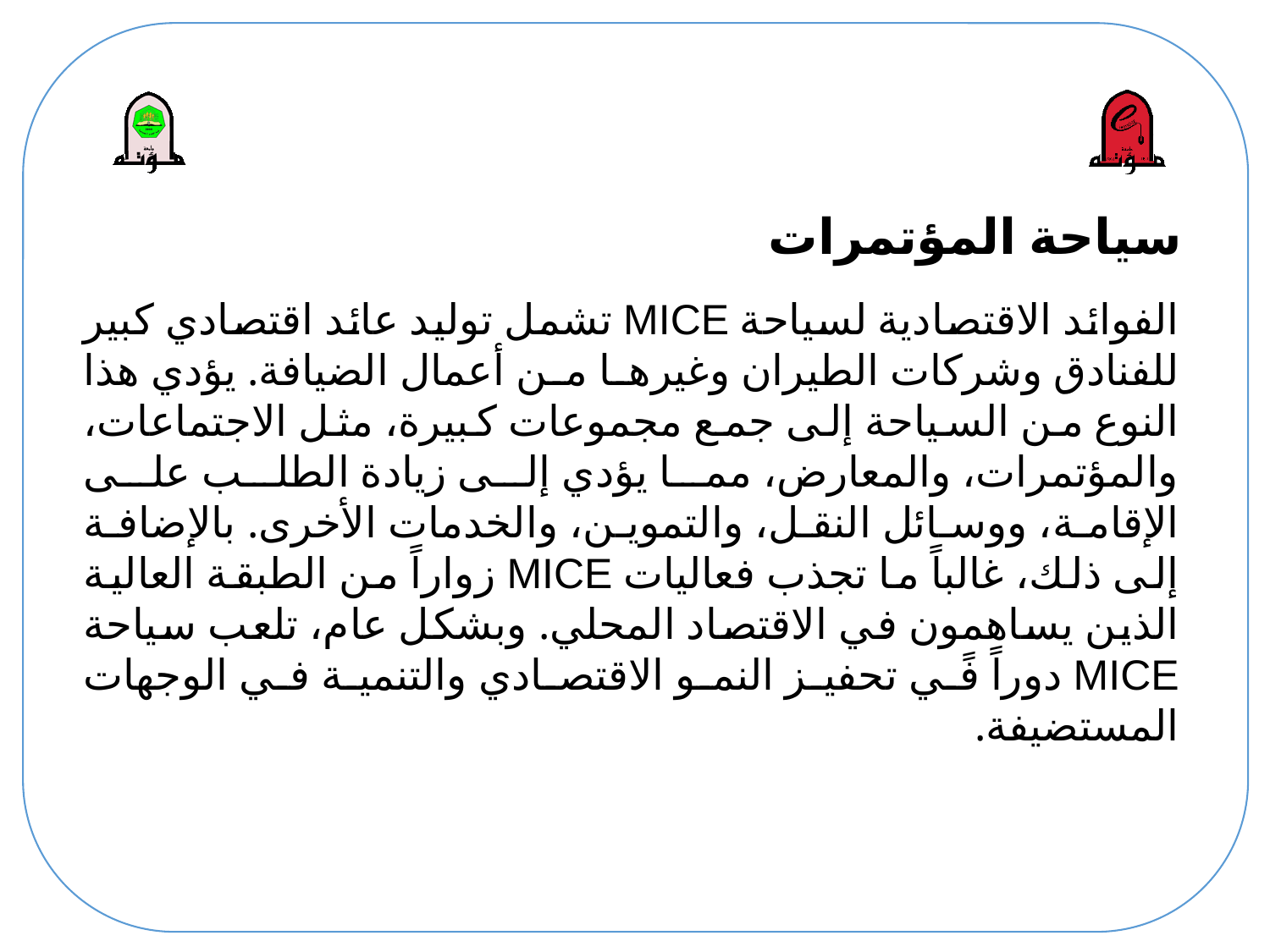

# سياحة المؤتمرات
الفوائد الاقتصادية لسياحة MICE تشمل توليد عائد اقتصادي كبير للفنادق وشركات الطيران وغيرها من أعمال الضيافة. يؤدي هذا النوع من السياحة إلى جمع مجموعات كبيرة، مثل الاجتماعات، والمؤتمرات، والمعارض، مما يؤدي إلى زيادة الطلب على الإقامة، ووسائل النقل، والتموين، والخدمات الأخرى. بالإضافة إلى ذلك، غالباً ما تجذب فعاليات MICE زواراً من الطبقة العالية الذين يساهمون في الاقتصاد المحلي. وبشكل عام، تلعب سياحة MICE دوراً فًي تحفيز النمو الاقتصادي والتنمية في الوجهات المستضيفة.